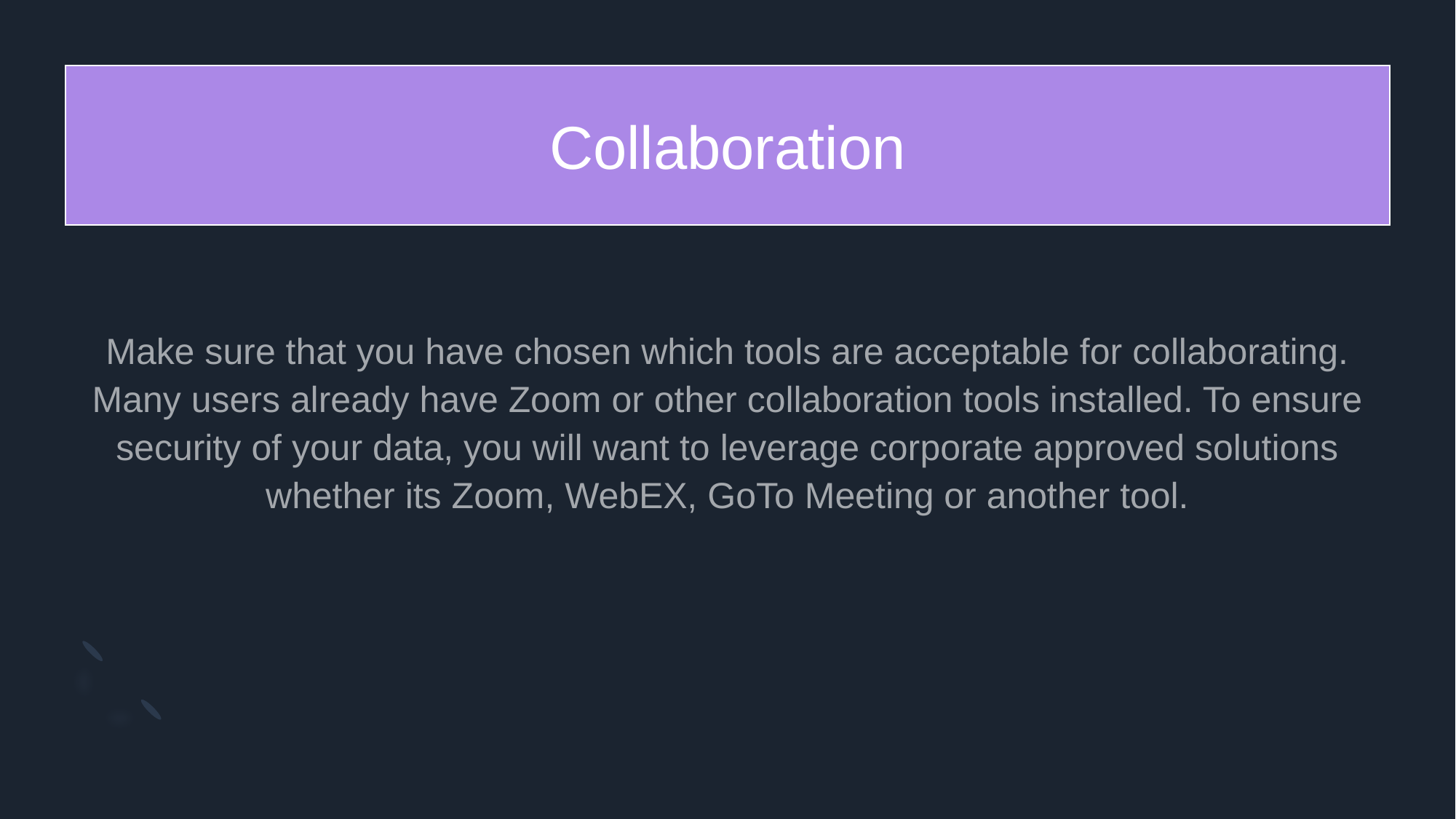

# Collaboration

Make sure that you have chosen which tools are acceptable for collaborating. Many users already have Zoom or other collaboration tools installed. To ensure security of your data, you will want to leverage corporate approved solutions whether its Zoom, WebEX, GoTo Meeting or another tool.